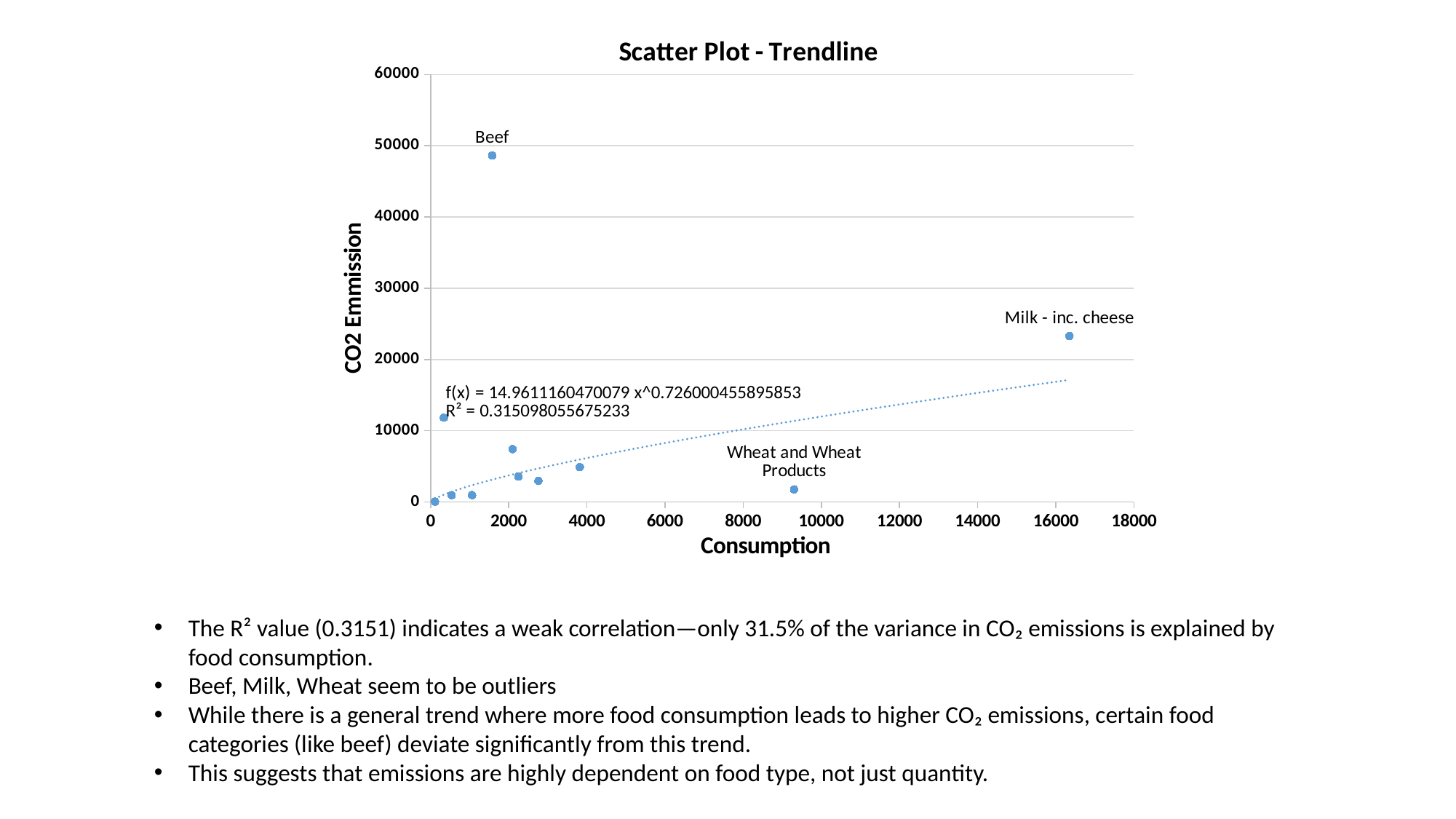

### Chart: Scatter Plot - Trendline

| Category | Sum of co2_emmission |
|---|---|
The R² value (0.3151) indicates a weak correlation—only 31.5% of the variance in CO₂ emissions is explained by food consumption.
Beef, Milk, Wheat seem to be outliers
While there is a general trend where more food consumption leads to higher CO₂ emissions, certain food categories (like beef) deviate significantly from this trend.
This suggests that emissions are highly dependent on food type, not just quantity.